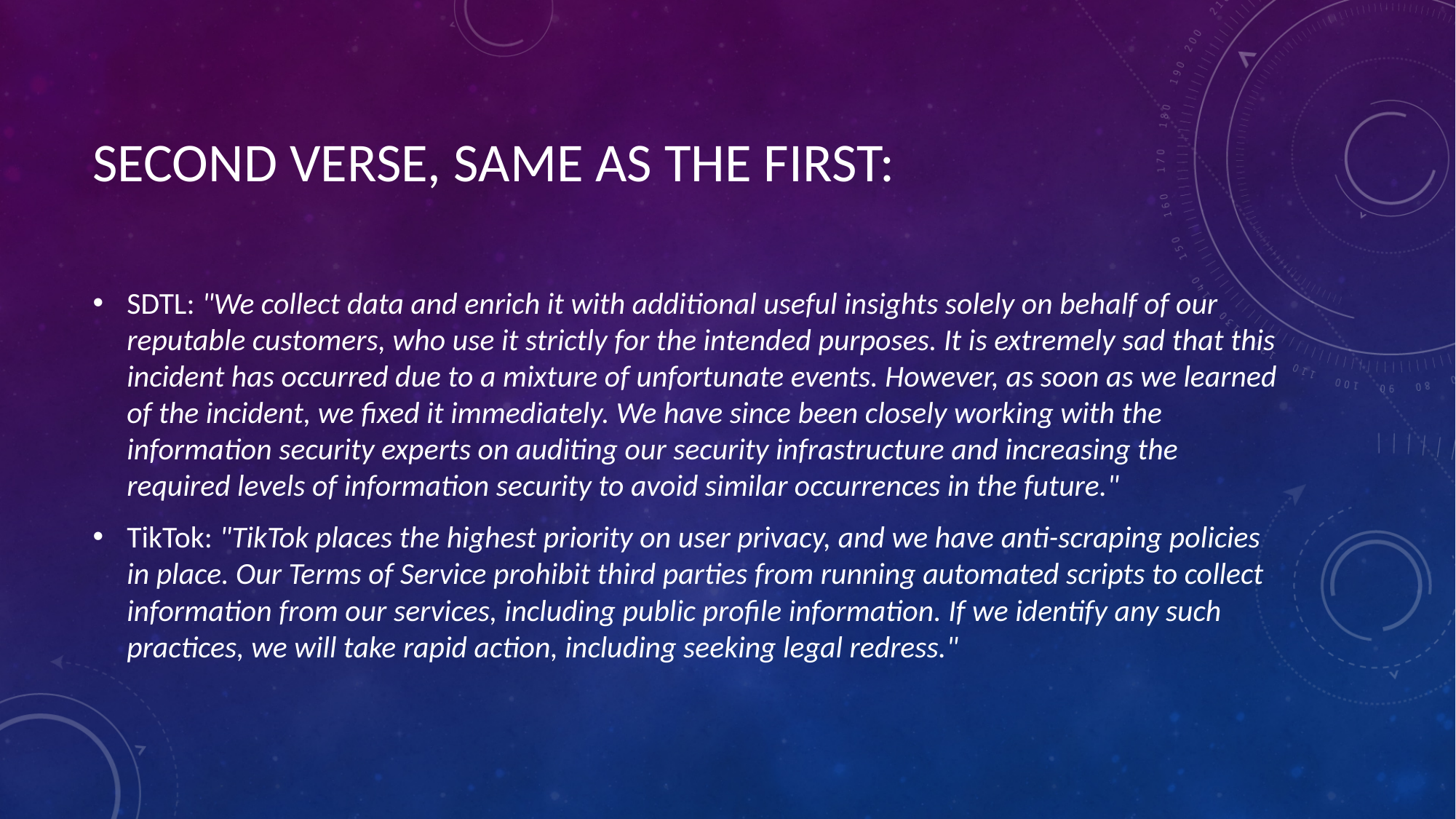

# Second verse, same as the first:
SDTL: "We collect data and enrich it with additional useful insights solely on behalf of our reputable customers, who use it strictly for the intended purposes. It is extremely sad that this incident has occurred due to a mixture of unfortunate events. However, as soon as we learned of the incident, we fixed it immediately. We have since been closely working with the information security experts on auditing our security infrastructure and increasing the required levels of information security to avoid similar occurrences in the future."
TikTok: "TikTok places the highest priority on user privacy, and we have anti-scraping policies in place. Our Terms of Service prohibit third parties from running automated scripts to collect information from our services, including public profile information. If we identify any such practices, we will take rapid action, including seeking legal redress."